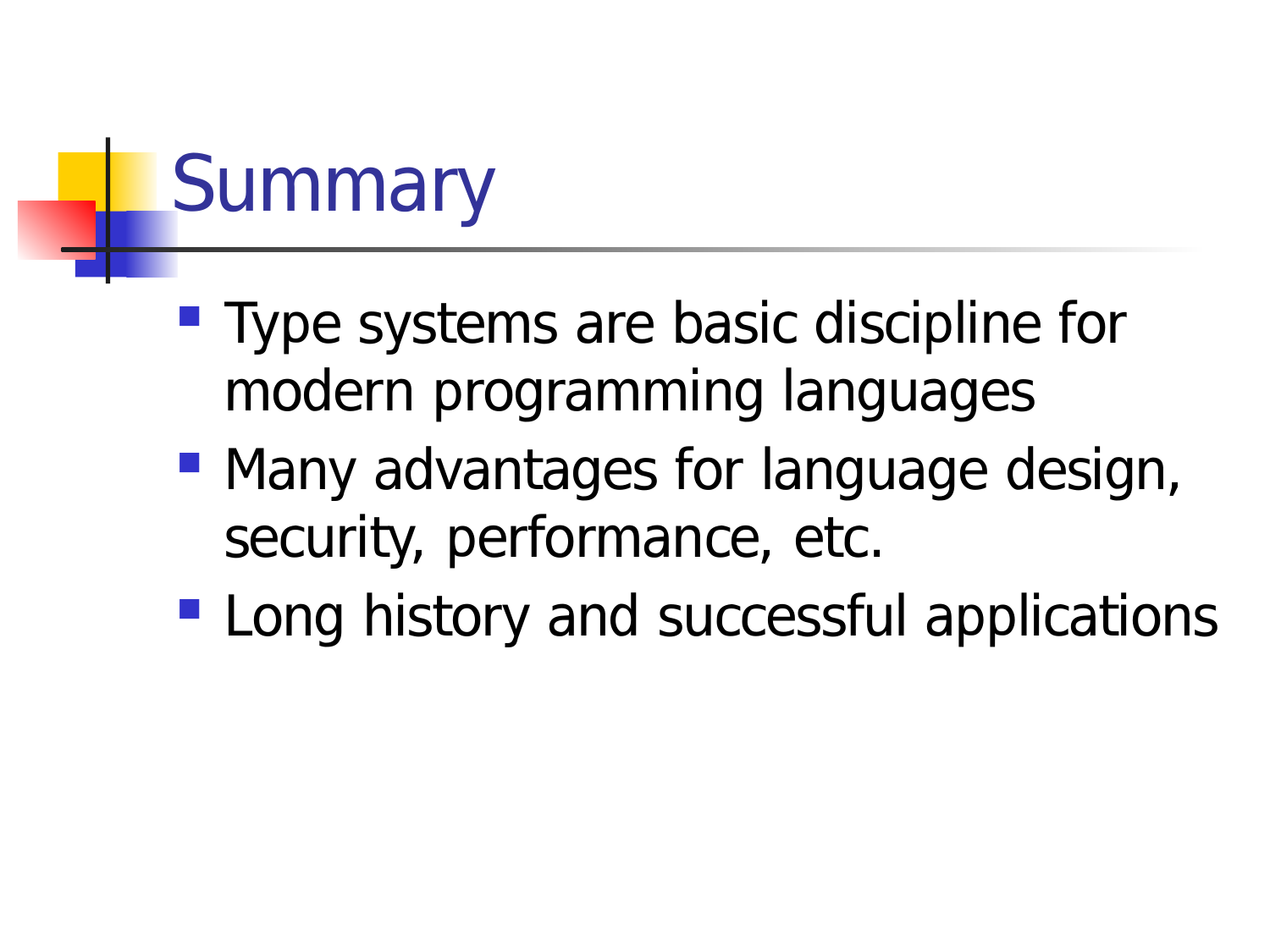

# Summary
Type systems are basic discipline for modern programming languages
Many advantages for language design, security, performance, etc.
Long history and successful applications